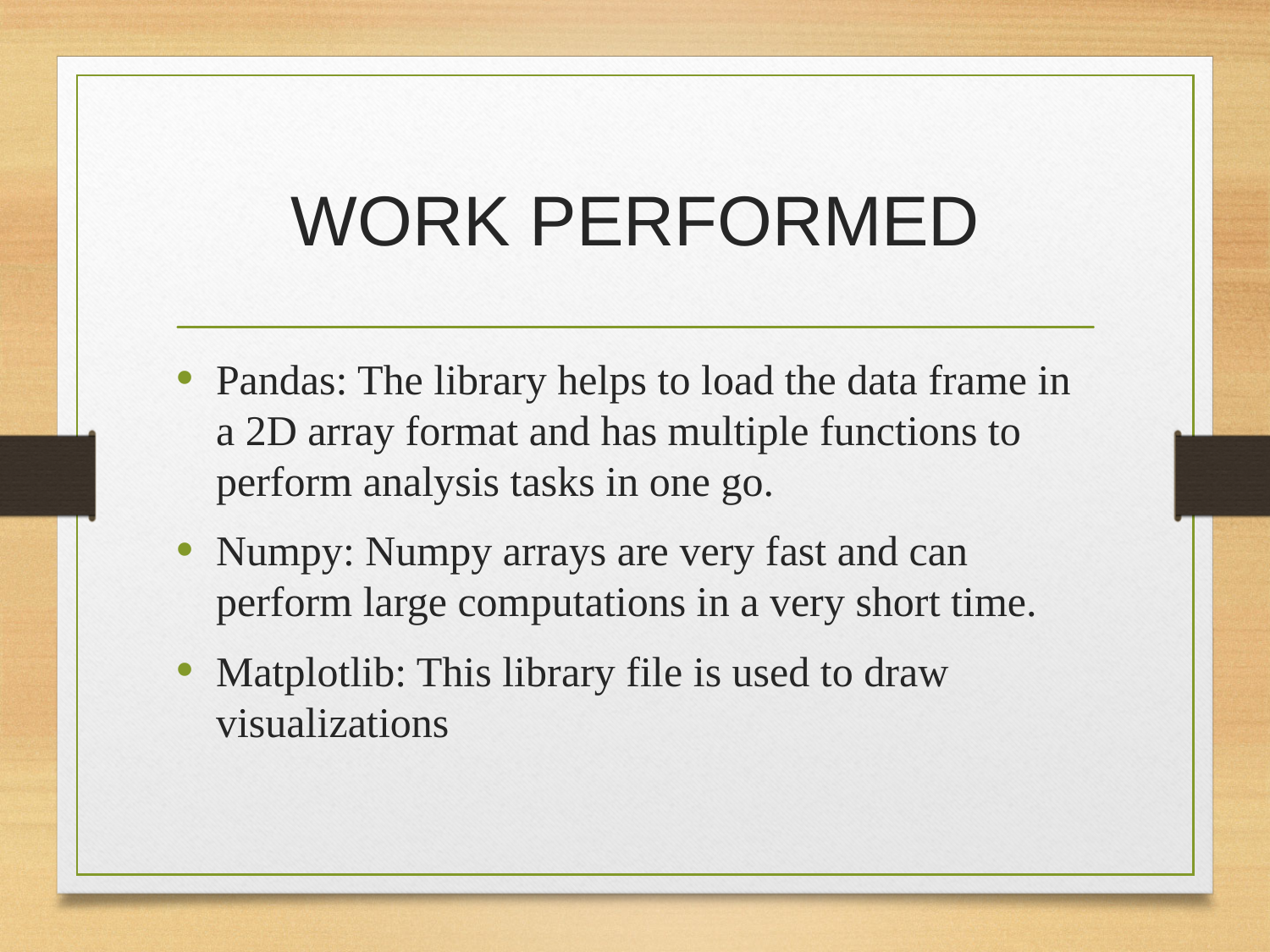

# WORK PERFORMED
Pandas: The library helps to load the data frame in a 2D array format and has multiple functions to perform analysis tasks in one go.
Numpy: Numpy arrays are very fast and can perform large computations in a very short time.
Matplotlib: This library file is used to draw visualizations